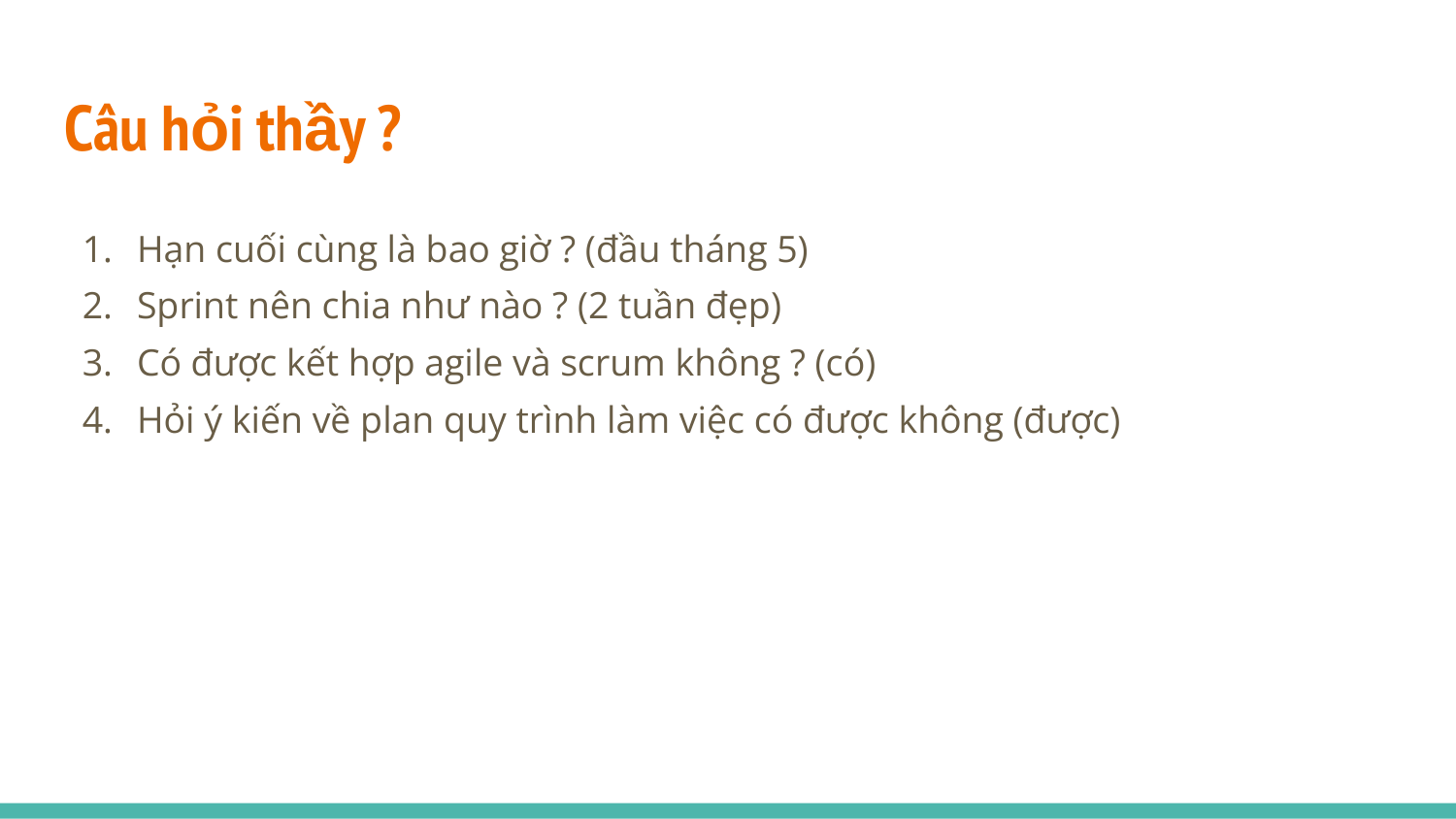

# Câu hỏi thầy ?
Hạn cuối cùng là bao giờ ? (đầu tháng 5)
Sprint nên chia như nào ? (2 tuần đẹp)
Có được kết hợp agile và scrum không ? (có)
Hỏi ý kiến về plan quy trình làm việc có được không (được)